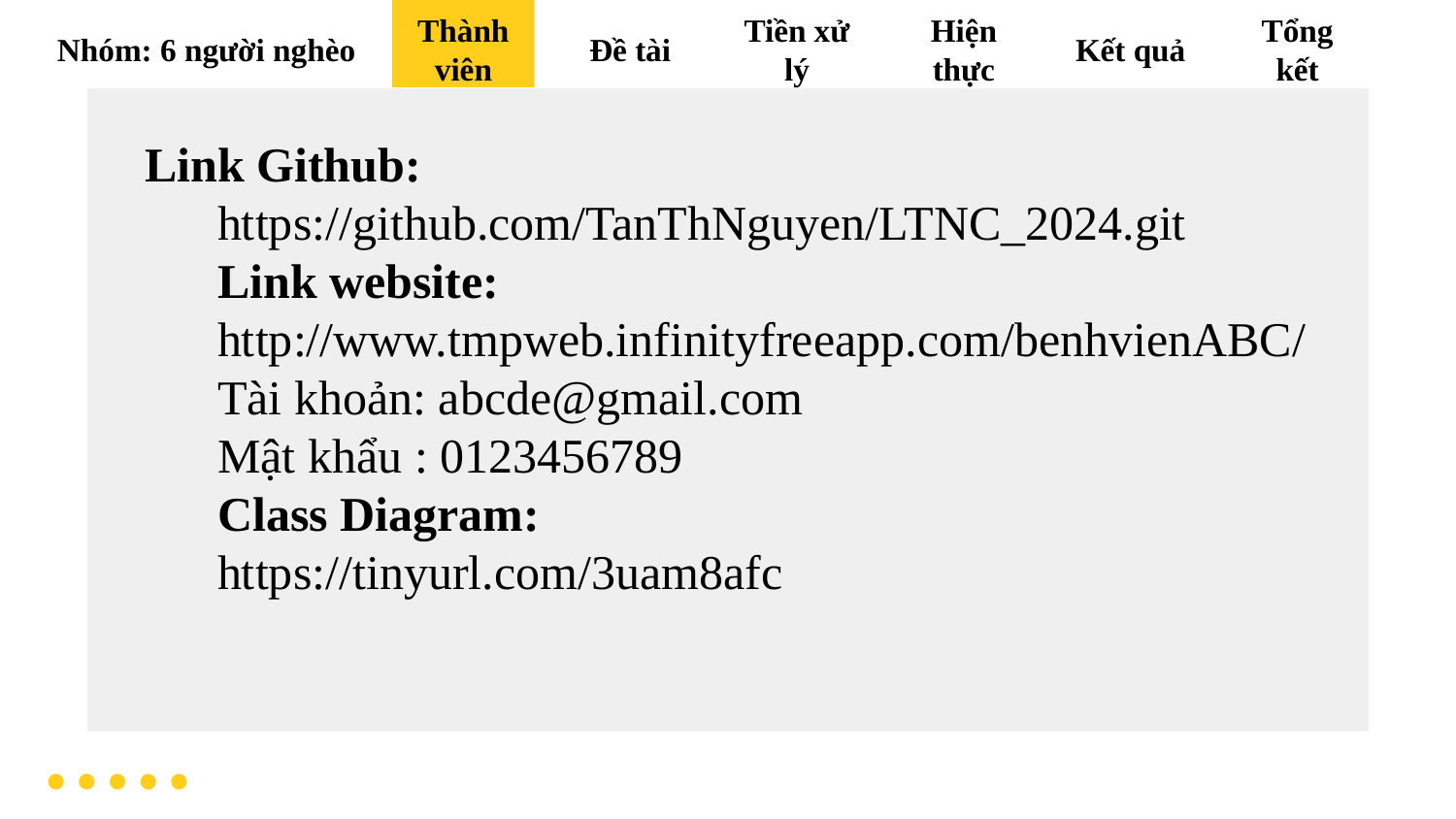

Thành viên
Đề tài
Tiền xử lý
Hiện thực
Kết quả
Tổng kết
Nhóm: 6 người nghèo
Link Github:
https://github.com/TanThNguyen/LTNC_2024.git
Link website:
http://www.tmpweb.infinityfreeapp.com/benhvienABC/
Tài khoản: abcde@gmail.com
Mật khẩu : 0123456789
Class Diagram:
https://tinyurl.com/3uam8afc